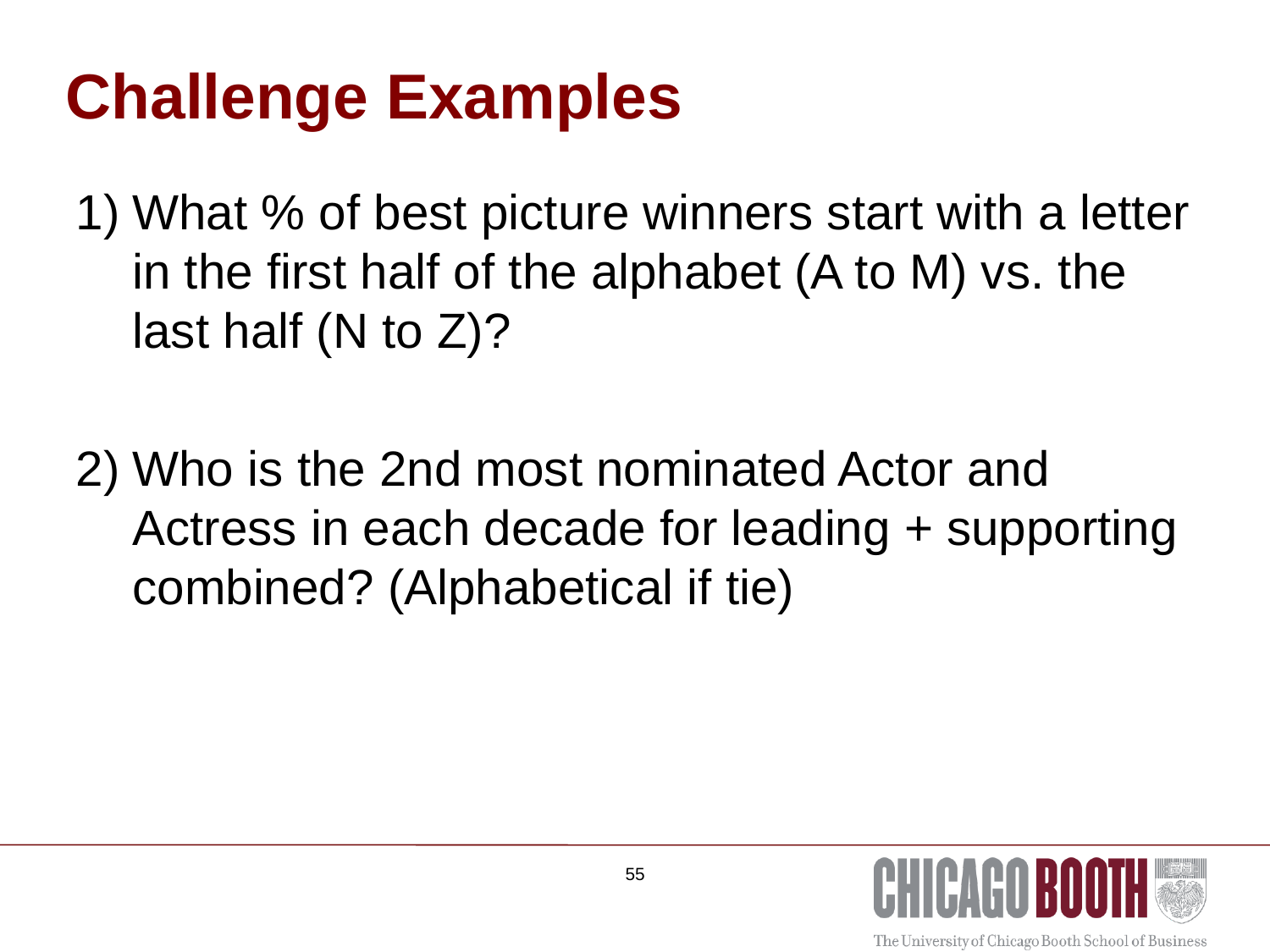

# Challenge Examples
What % of best picture winners start with a letter in the first half of the alphabet (A to M) vs. the last half (N to Z)?

Who is the 2nd most nominated Actor and Actress in each decade for leading + supporting combined? (Alphabetical if tie)
55